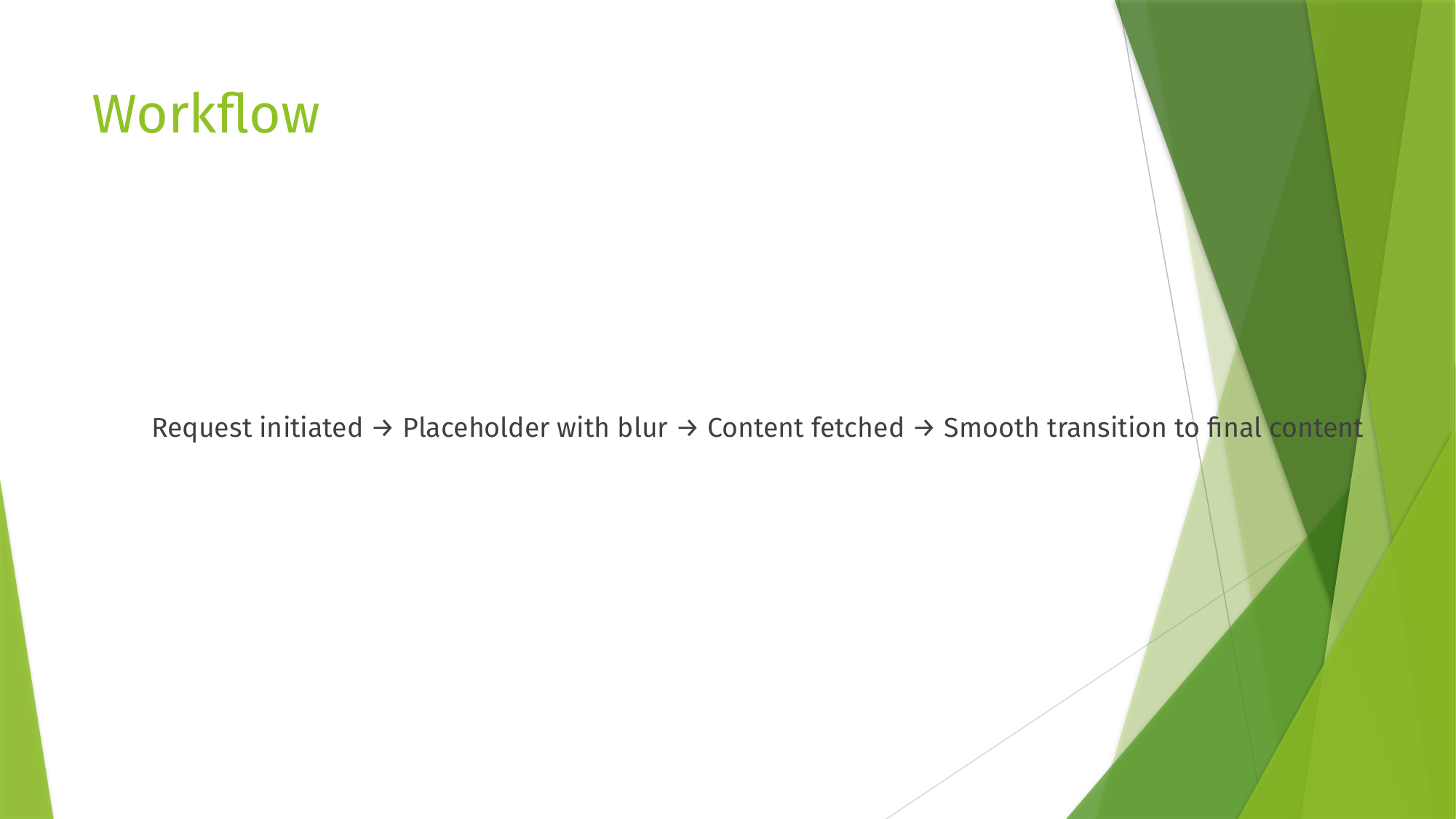

# Workflow

Request initiated → Placeholder with blur → Content fetched → Smooth transition to final content